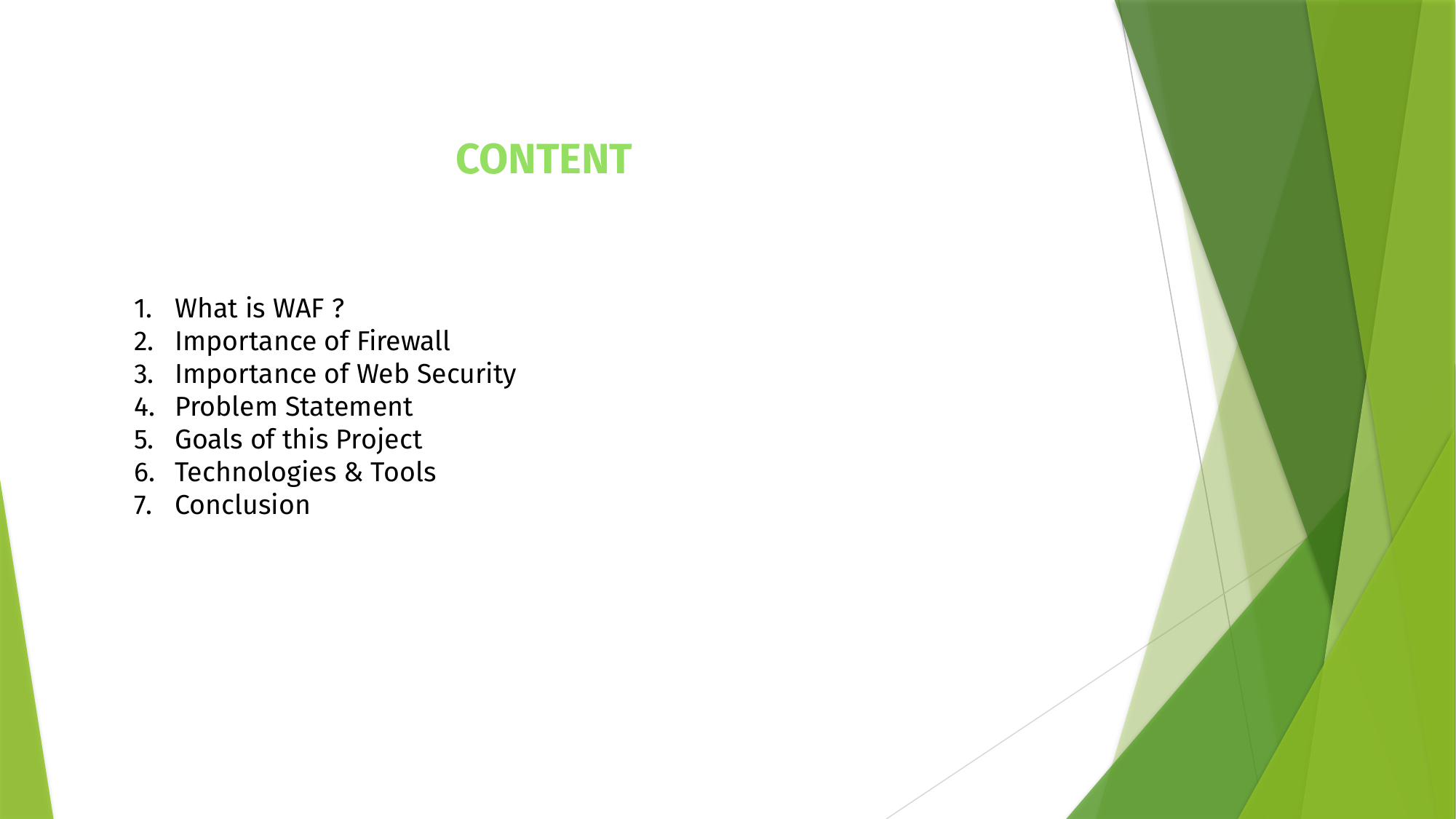

CONTENT
What is WAF ?
Importance of Firewall
Importance of Web Security
Problem Statement
Goals of this Project
Technologies & Tools
Conclusion